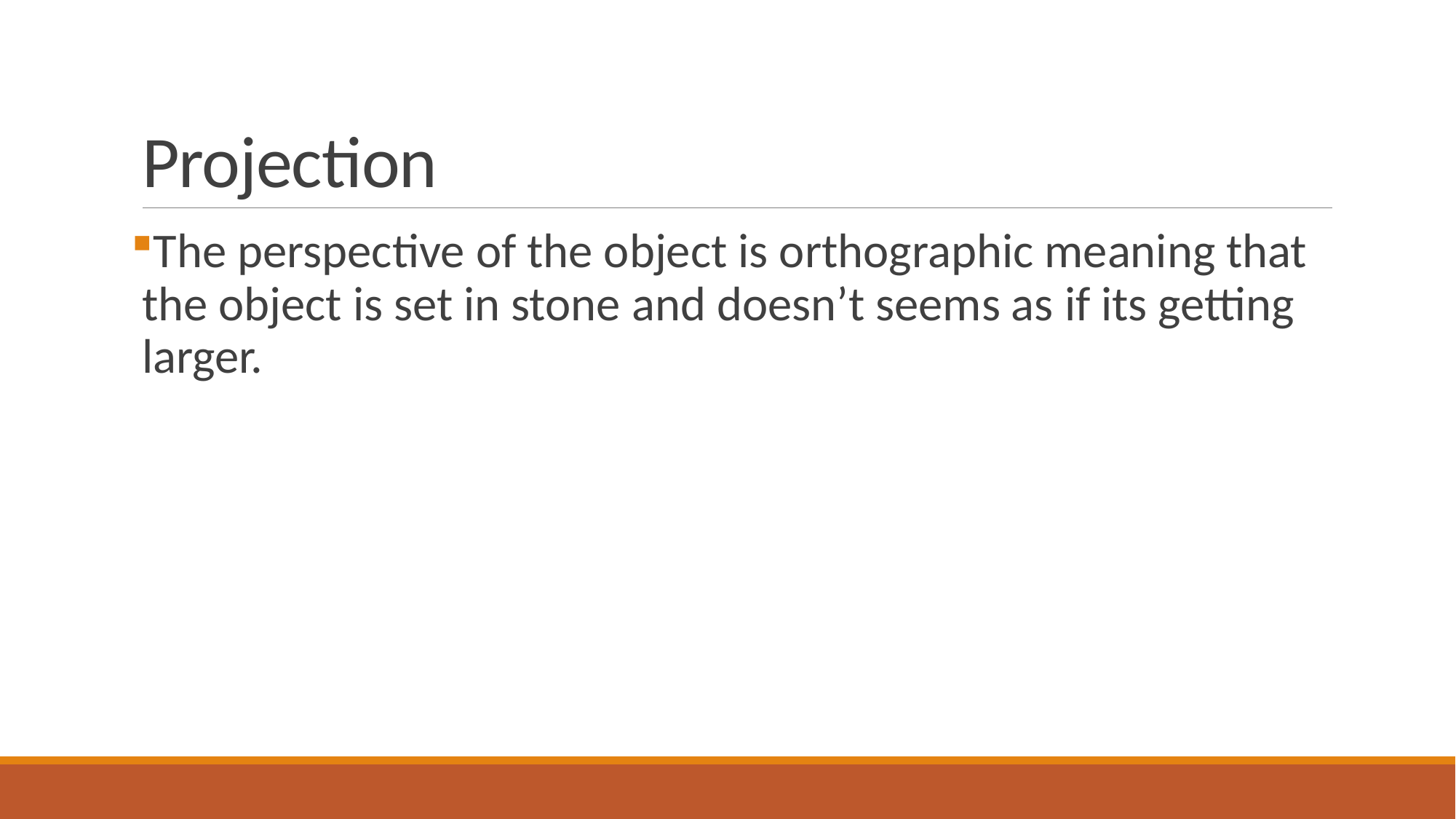

# Projection
The perspective of the object is orthographic meaning that the object is set in stone and doesn’t seems as if its getting larger.